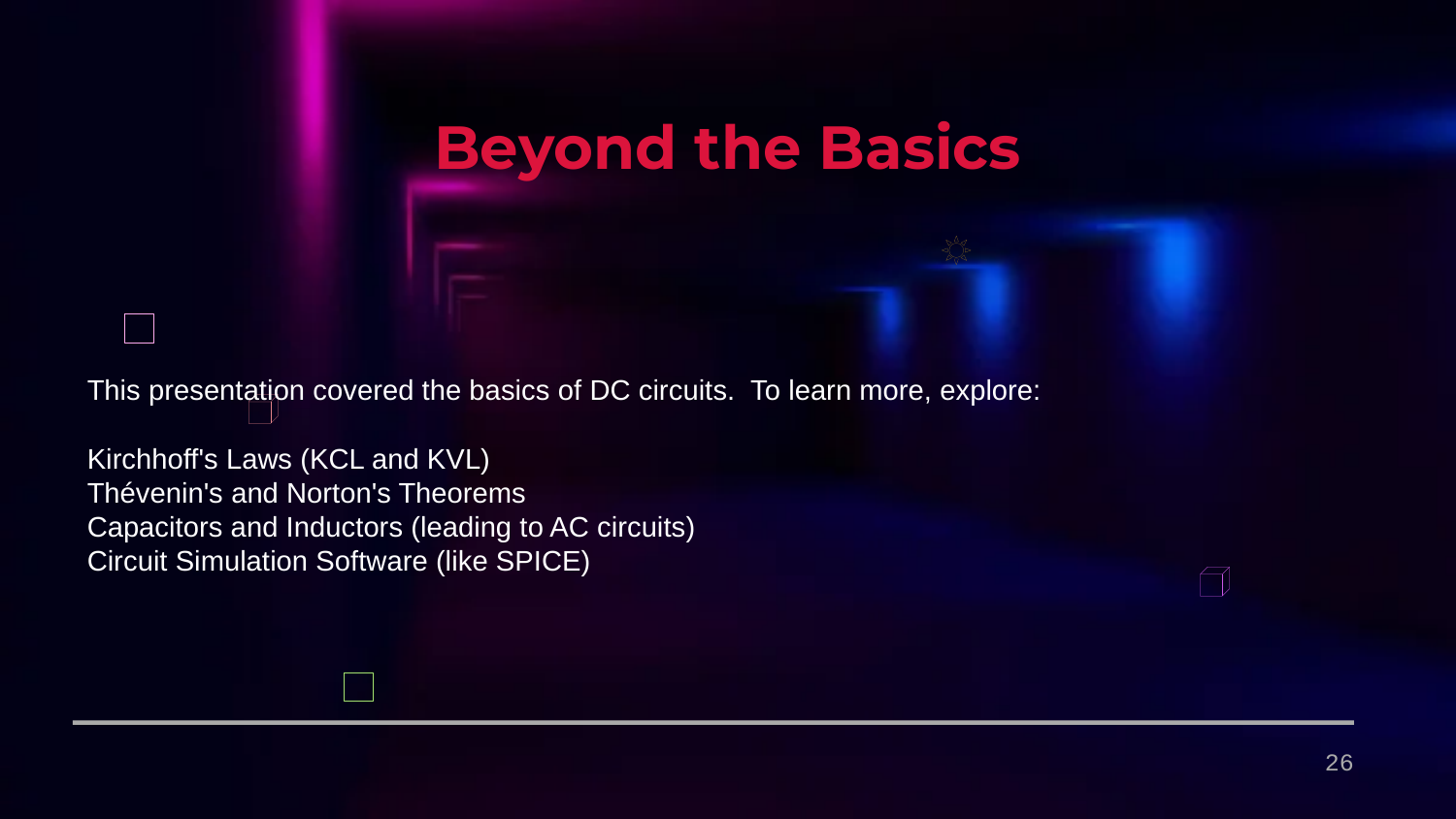

Beyond the Basics

This presentation covered the basics of DC circuits.  To learn more, explore:

Kirchhoff's Laws (KCL and KVL)
Thévenin's and Norton's Theorems
Capacitors and Inductors (leading to AC circuits)
Circuit Simulation Software (like SPICE)

26